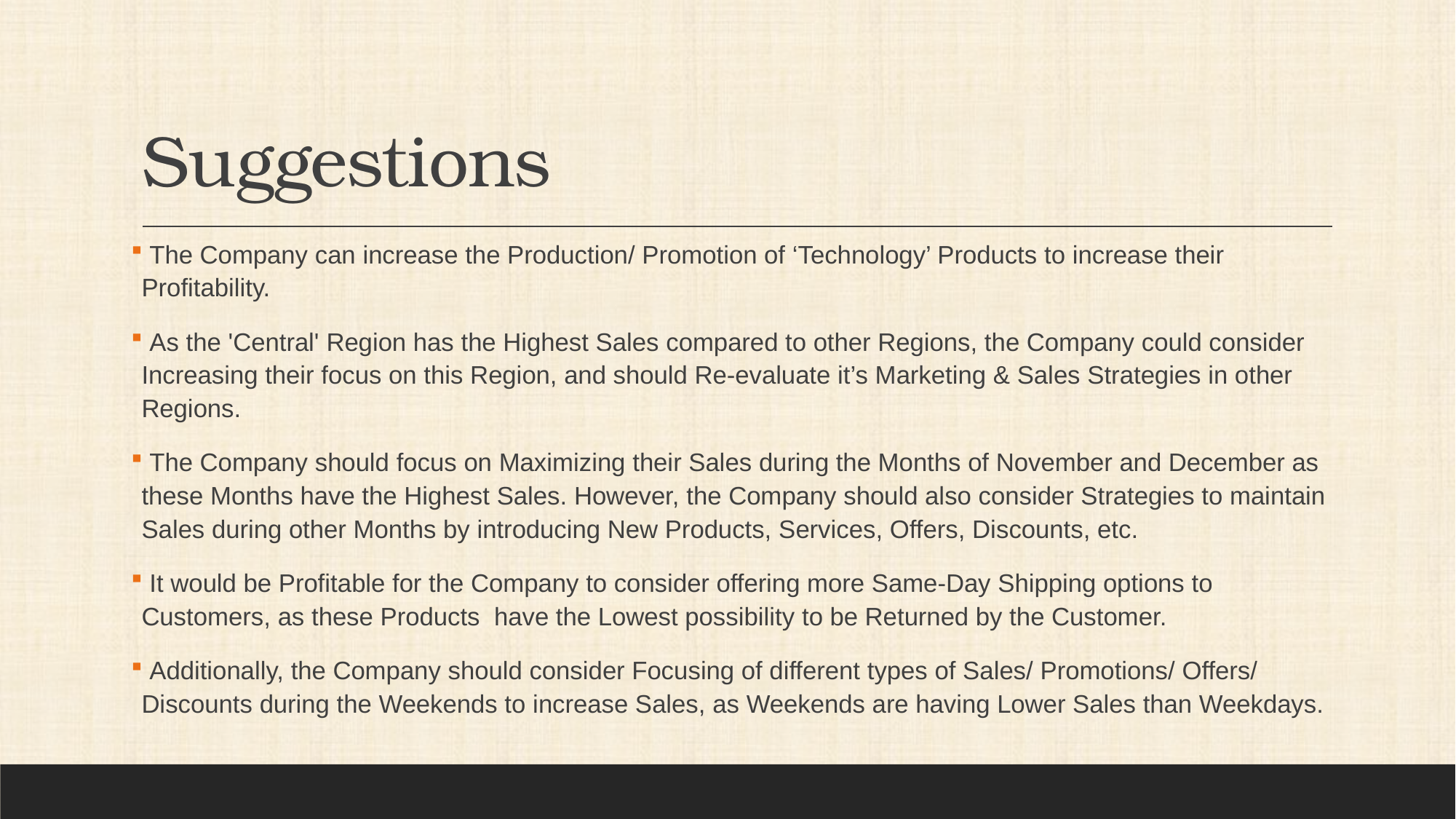

# Suggestions
 The Company can increase the Production/ Promotion of ‘Technology’ Products to increase their Profitability.
 As the 'Central' Region has the Highest Sales compared to other Regions, the Company could consider Increasing their focus on this Region, and should Re-evaluate it’s Marketing & Sales Strategies in other Regions.
 The Company should focus on Maximizing their Sales during the Months of November and December as these Months have the Highest Sales. However, the Company should also consider Strategies to maintain Sales during other Months by introducing New Products, Services, Offers, Discounts, etc.
 It would be Profitable for the Company to consider offering more Same-Day Shipping options to Customers, as these Products  have the Lowest possibility to be Returned by the Customer.
 Additionally, the Company should consider Focusing of different types of Sales/ Promotions/ Offers/ Discounts during the Weekends to increase Sales, as Weekends are having Lower Sales than Weekdays.